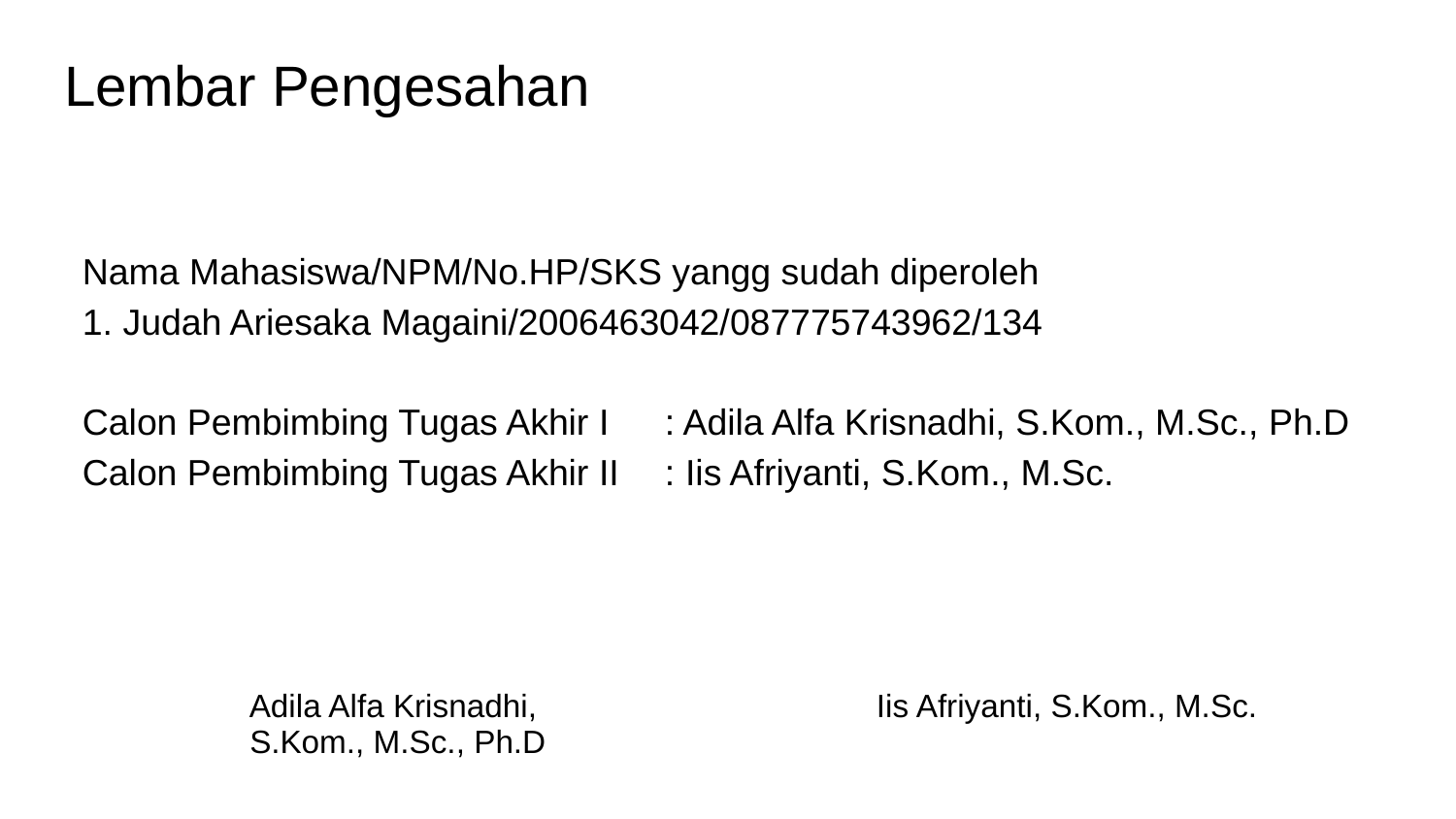

# Lembar Pengesahan

Nama Mahasiswa/NPM/No.HP/SKS yangg sudah diperoleh
1. Judah Ariesaka Magaini/2006463042/087775743962/134

Calon Pembimbing Tugas Akhir I	: Adila Alfa Krisnadhi, S.Kom., M.Sc., Ph.D
Calon Pembimbing Tugas Akhir II	: Iis Afriyanti, S.Kom., M.Sc.

| Adila Alfa Krisnadhi, S.Kom., M.Sc., Ph.D | Iis Afriyanti, S.Kom., M.Sc. |
| --- | --- |